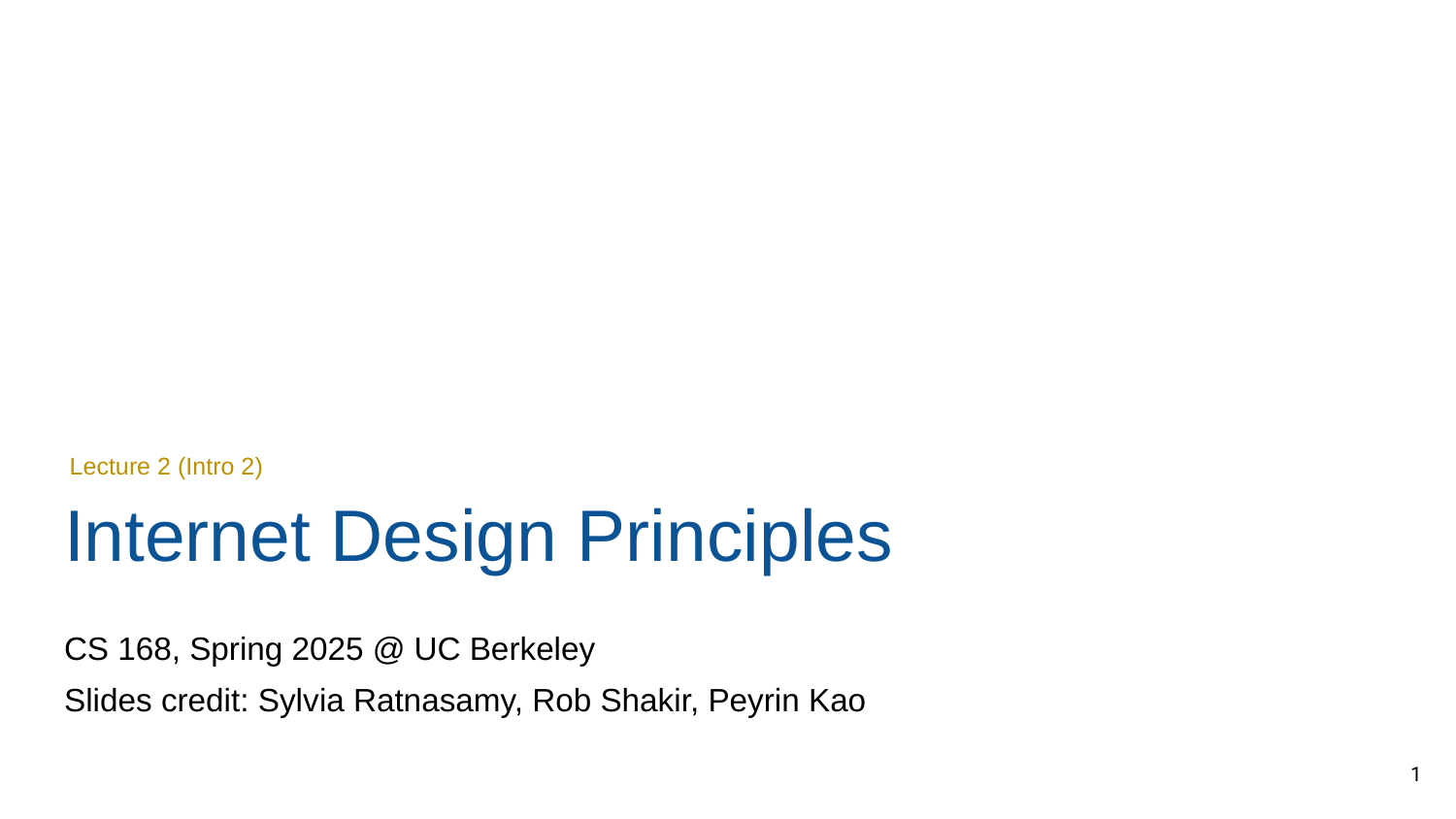

Internet Design Principles
Lecture 2 (Intro 2)
CS 168, Spring 2025 @ UC Berkeley
Slides credit: Sylvia Ratnasamy, Rob Shakir, Peyrin Kao
1